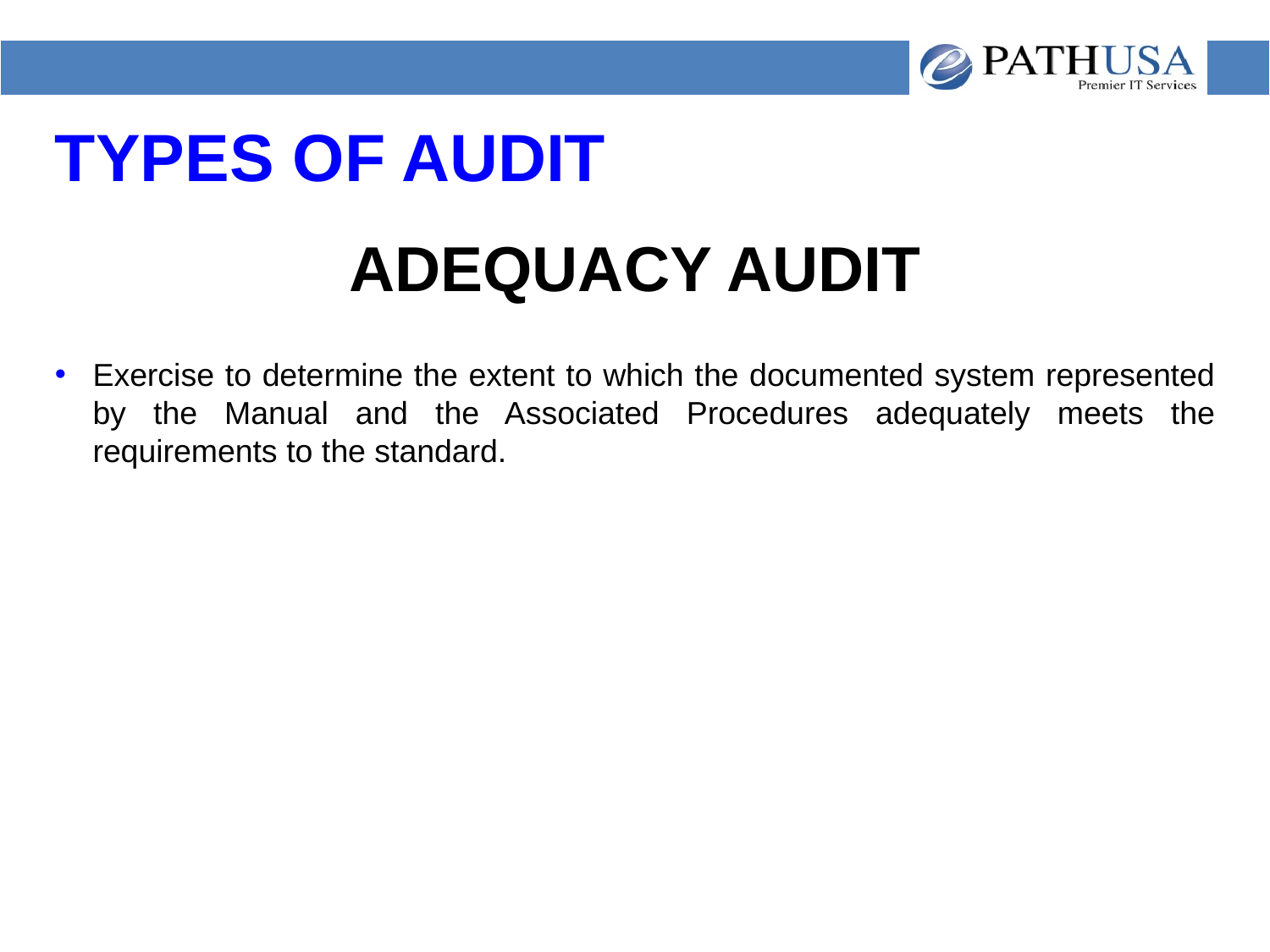

# TYPES OF AUDIT
ADEQUACY AUDIT

Exercise to determine the extent to which the documented system represented by the Manual and the Associated Procedures adequately meets the requirements to the standard.